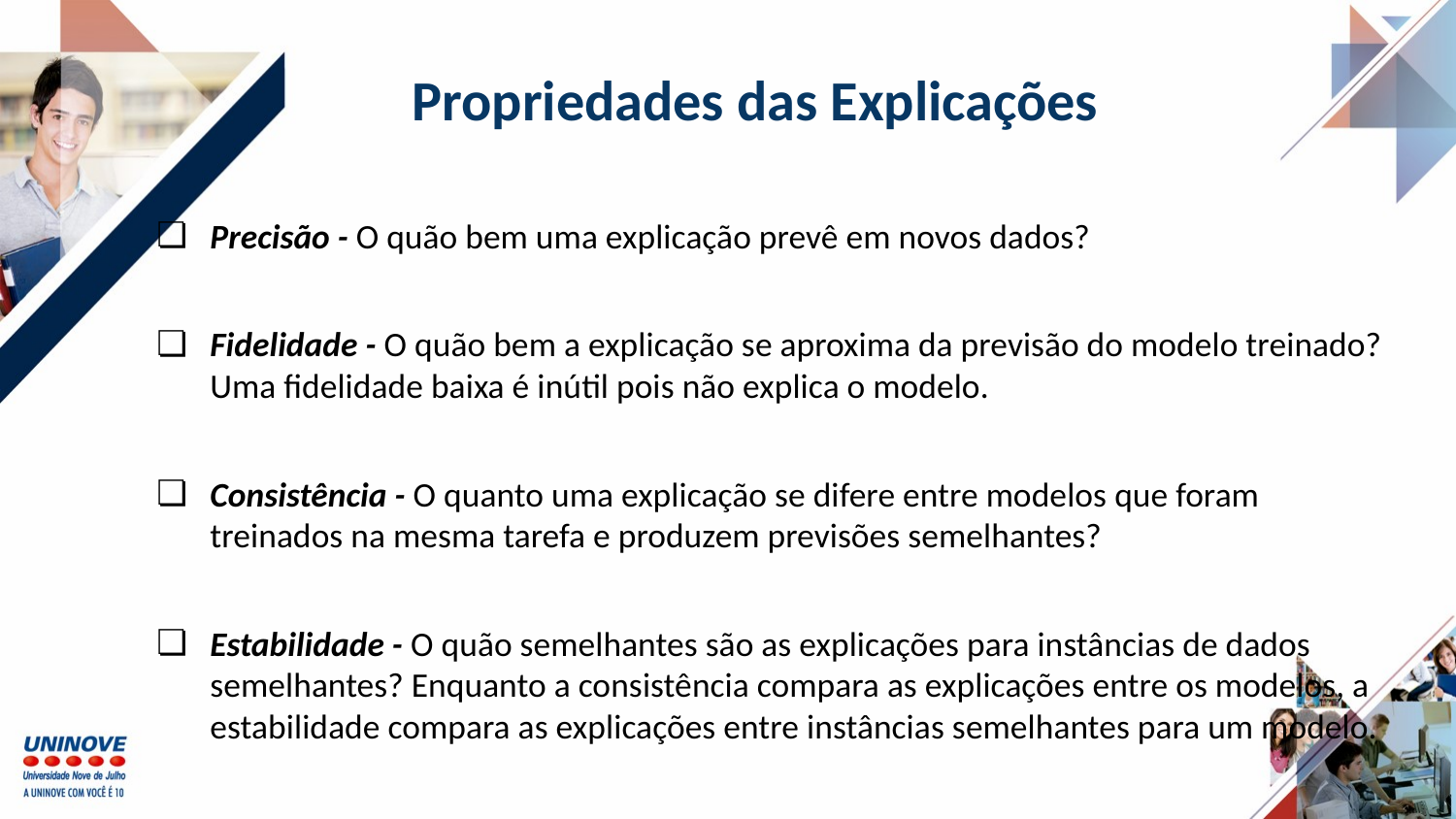

# Propriedades das Explicações
Precisão - O quão bem uma explicação prevê em novos dados?

Fidelidade - O quão bem a explicação se aproxima da previsão do modelo treinado? Uma fidelidade baixa é inútil pois não explica o modelo.

Consistência - O quanto uma explicação se difere entre modelos que foram treinados na mesma tarefa e produzem previsões semelhantes?

Estabilidade - O quão semelhantes são as explicações para instâncias de dados semelhantes? Enquanto a consistência compara as explicações entre os modelos, a estabilidade compara as explicações entre instâncias semelhantes para um modelo.